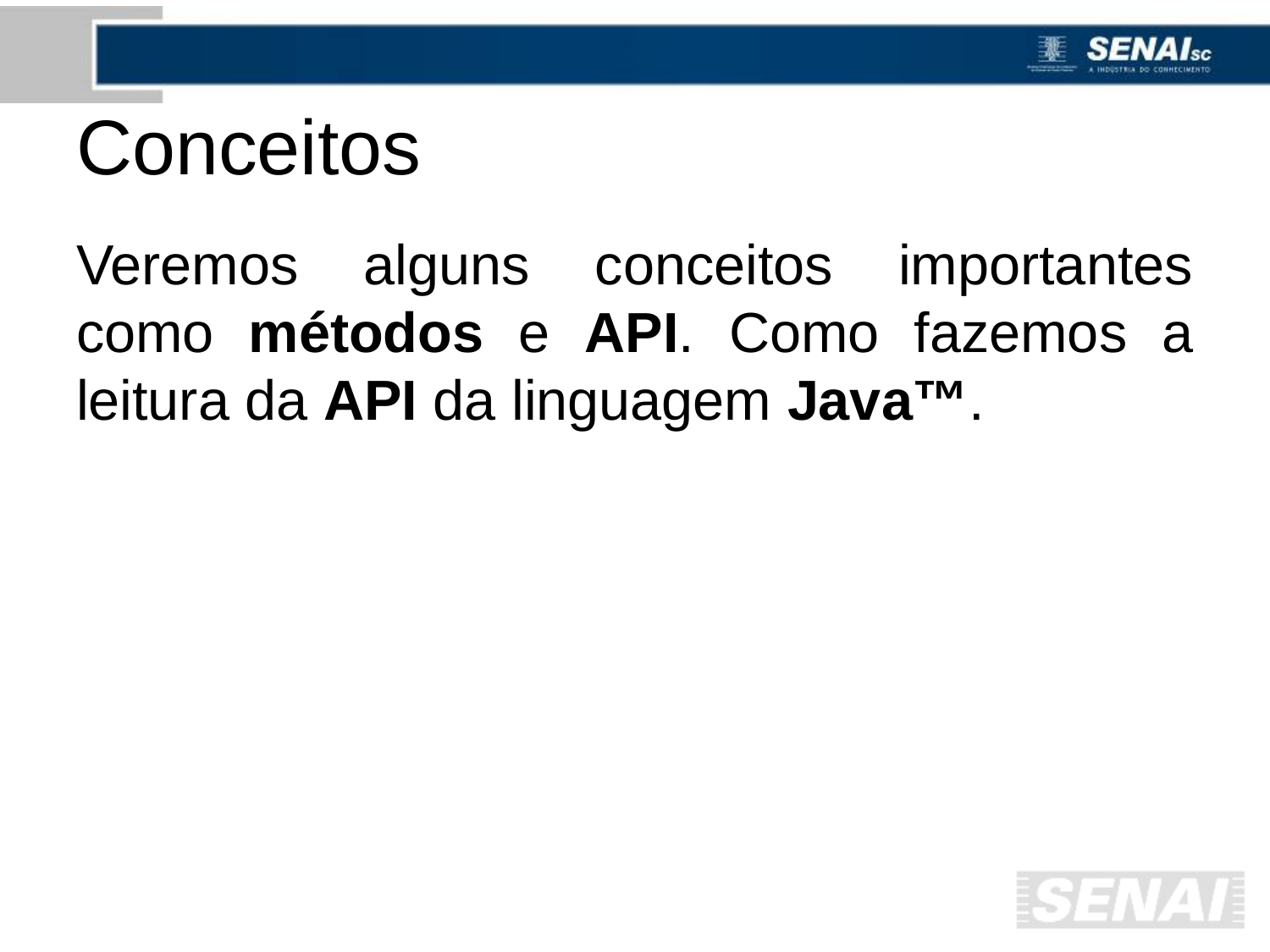

# Conceitos
Veremos alguns conceitos importantes como métodos e API. Como fazemos a leitura da API da linguagem Java™.